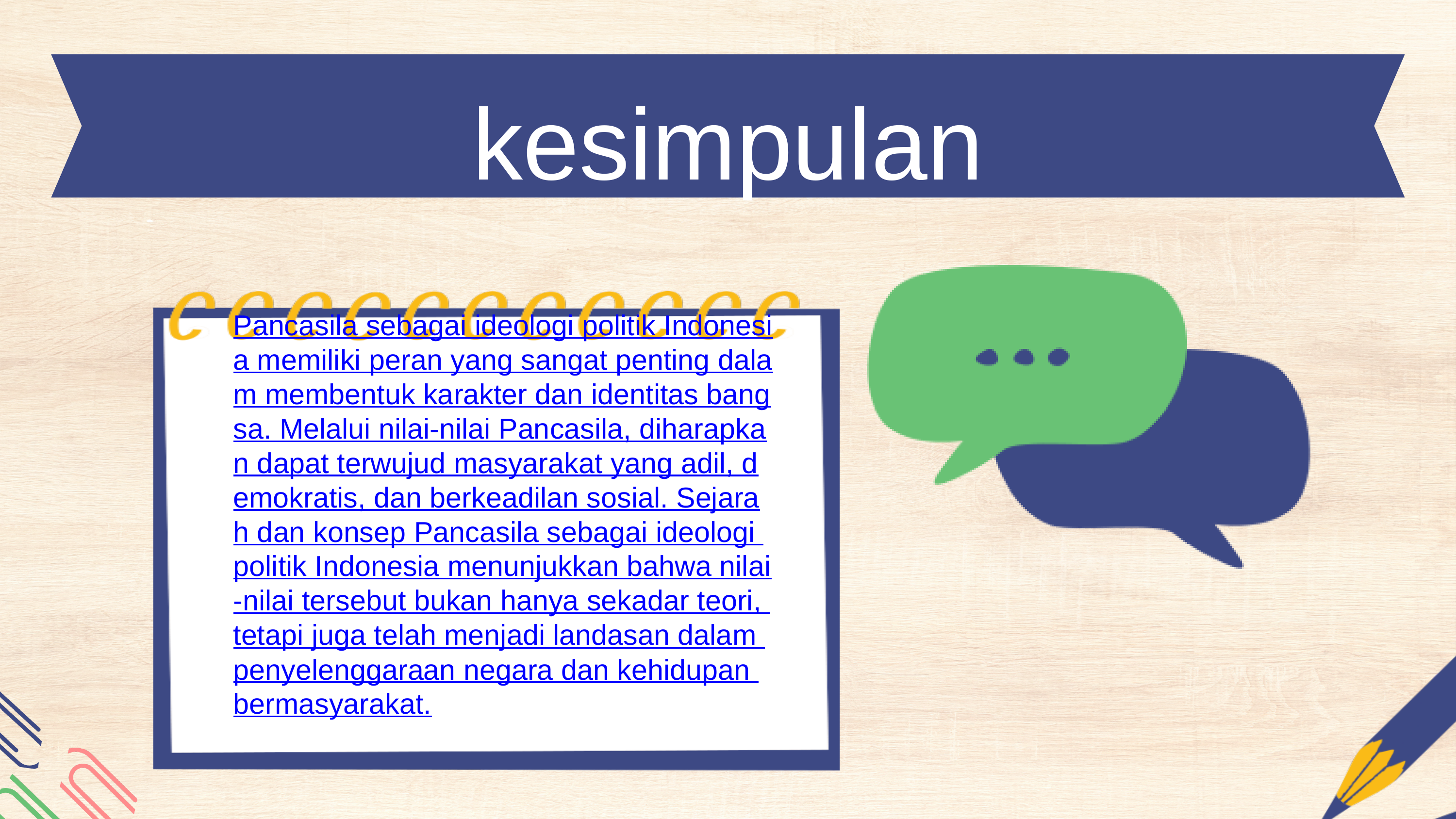

kesimpulan

Pancasila sebagai ideologi politik Indonesia memiliki peran yang sangat penting dalam membentuk karakter dan identitas bangsa. Melalui nilai-nilai Pancasila, diharapkan dapat terwujud masyarakat yang adil, demokratis, dan berkeadilan sosial. Sejarah dan konsep Pancasila sebagai ideologi politik Indonesia menunjukkan bahwa nilai-nilai tersebut bukan hanya sekadar teori, tetapi juga telah menjadi landasan dalam penyelenggaraan negara dan kehidupan bermasyarakat.